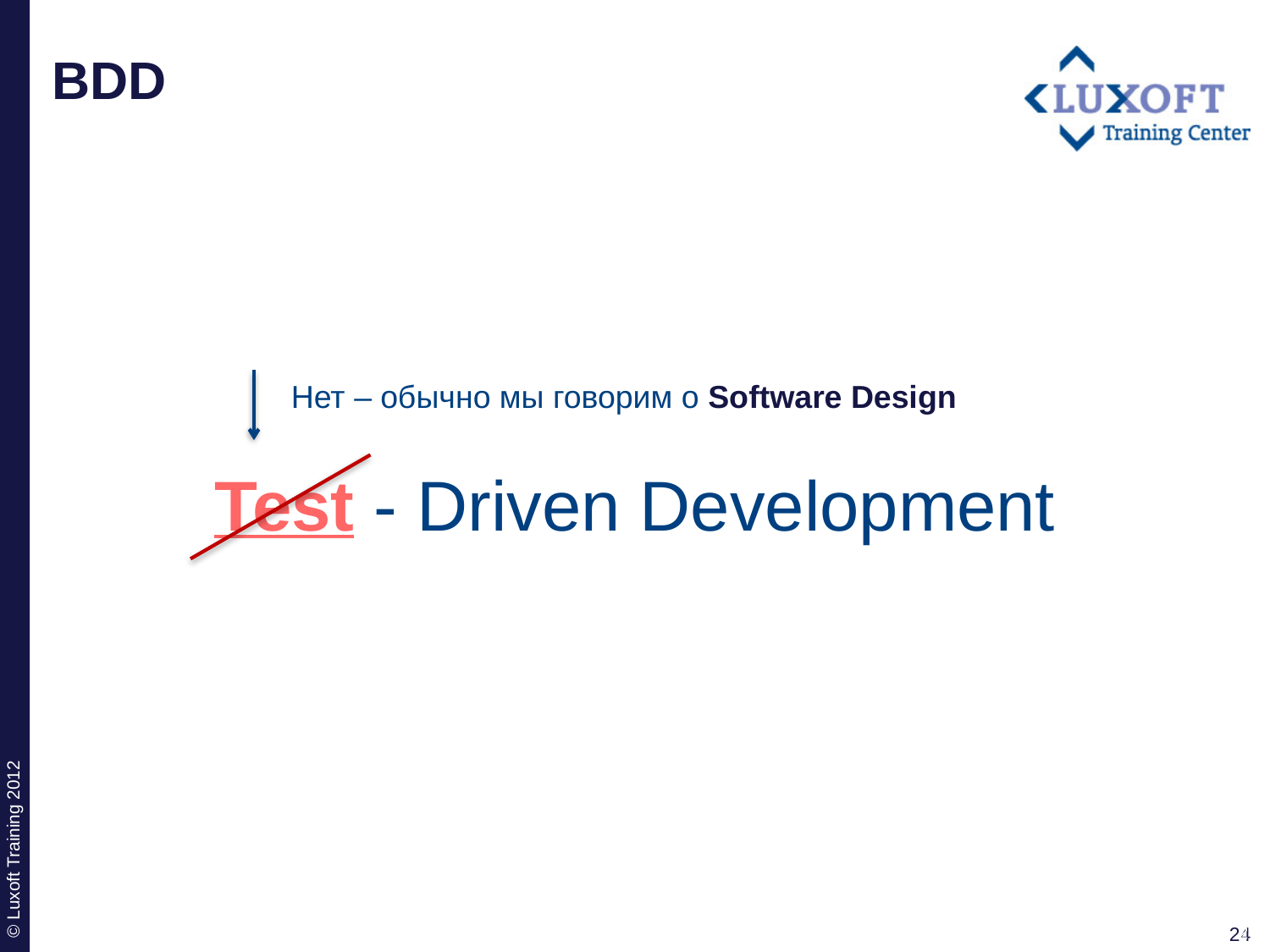

# BDD
Нет – обычно мы говорим о Software Design
Test - Driven Development